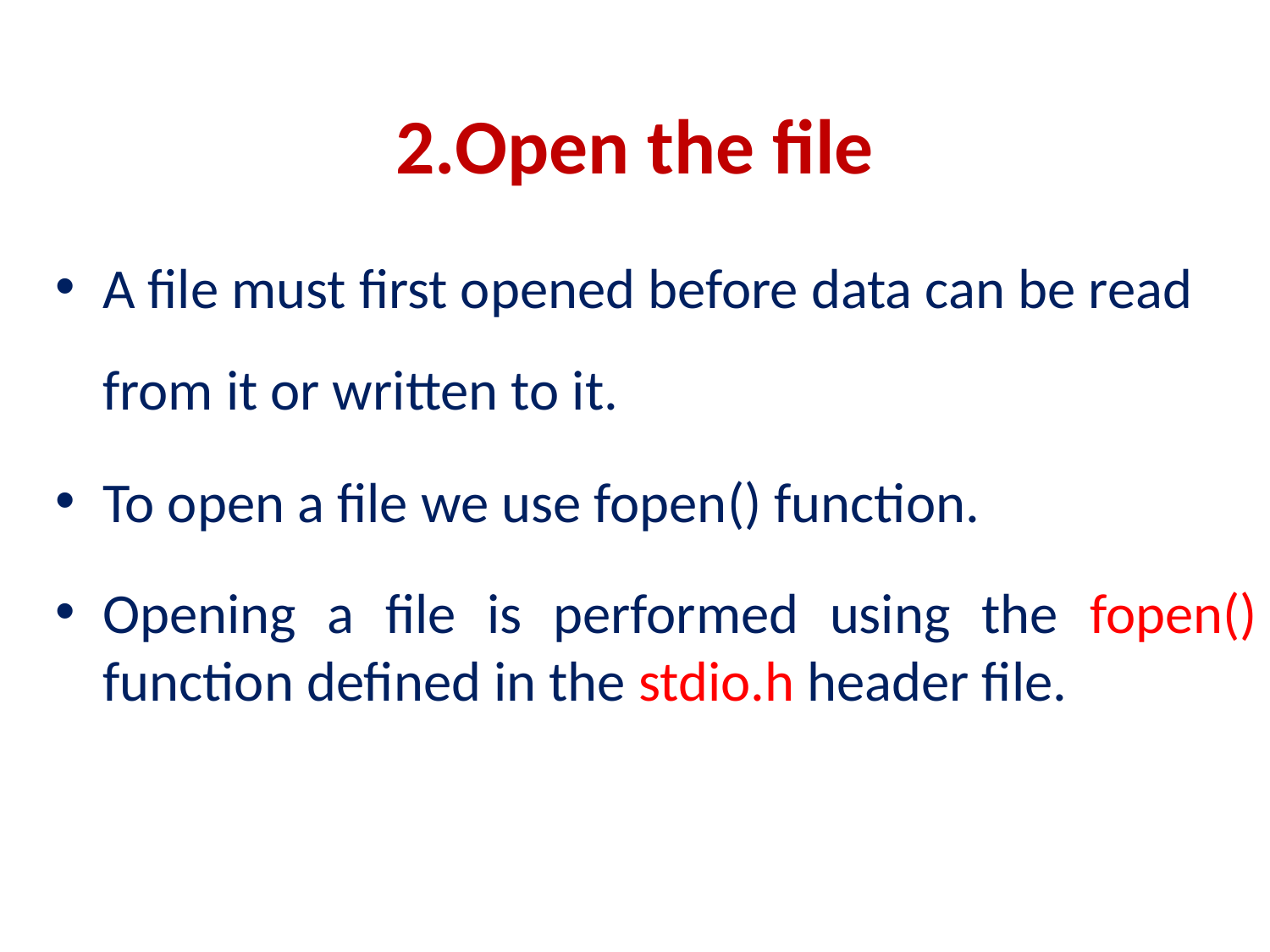

# 2.Open the file
A file must first opened before data can be read from it or written to it.
To open a file we use fopen() function.

Opening a file is performed using the fopen() function defined in the stdio.h header file.